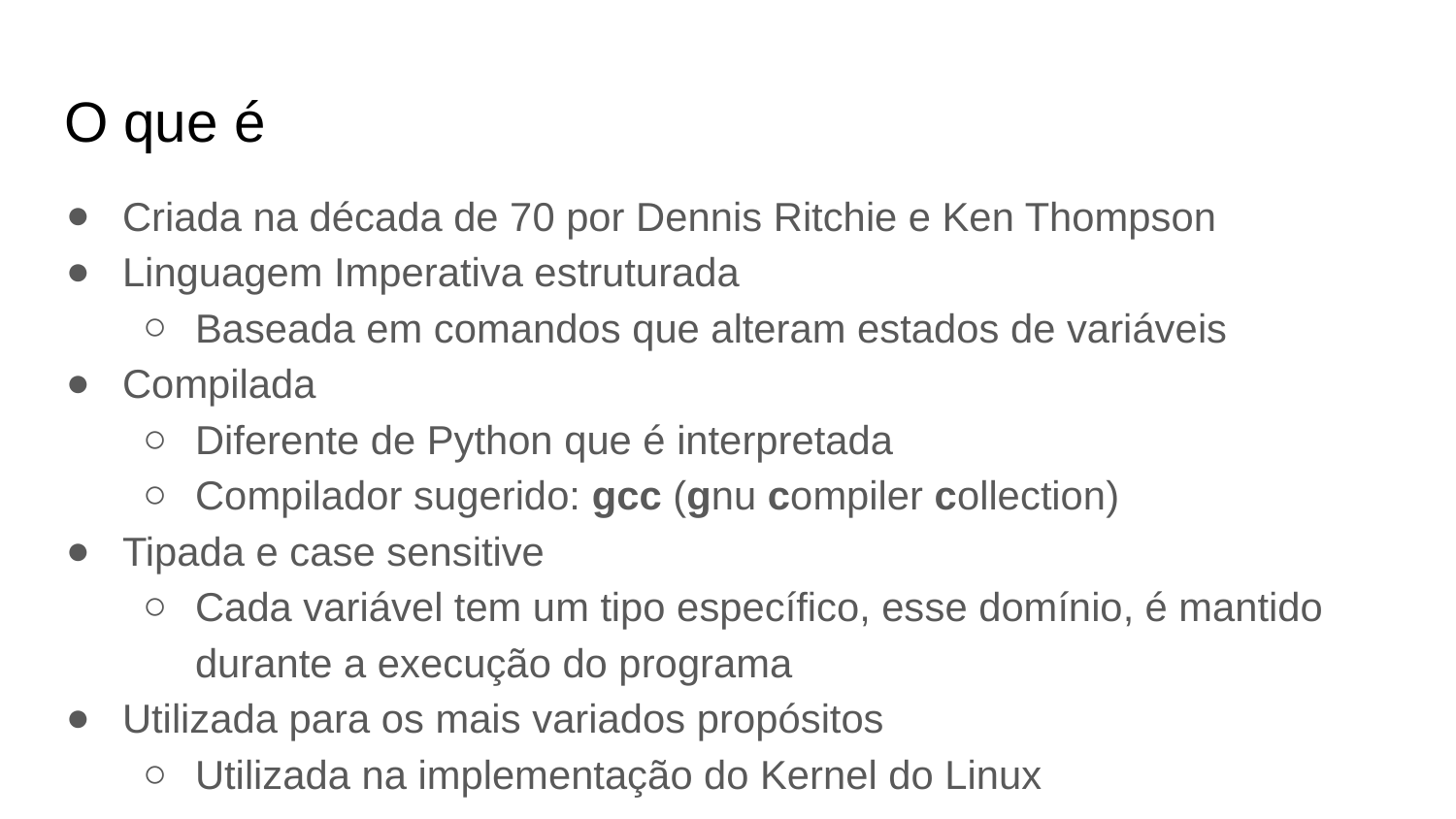

O que é
Criada na década de 70 por Dennis Ritchie e Ken Thompson
Linguagem Imperativa estruturada
Baseada em comandos que alteram estados de variáveis
Compilada
Diferente de Python que é interpretada
Compilador sugerido: gcc (gnu compiler collection)
Tipada e case sensitive
Cada variável tem um tipo específico, esse domínio, é mantido durante a execução do programa
Utilizada para os mais variados propósitos
Utilizada na implementação do Kernel do Linux